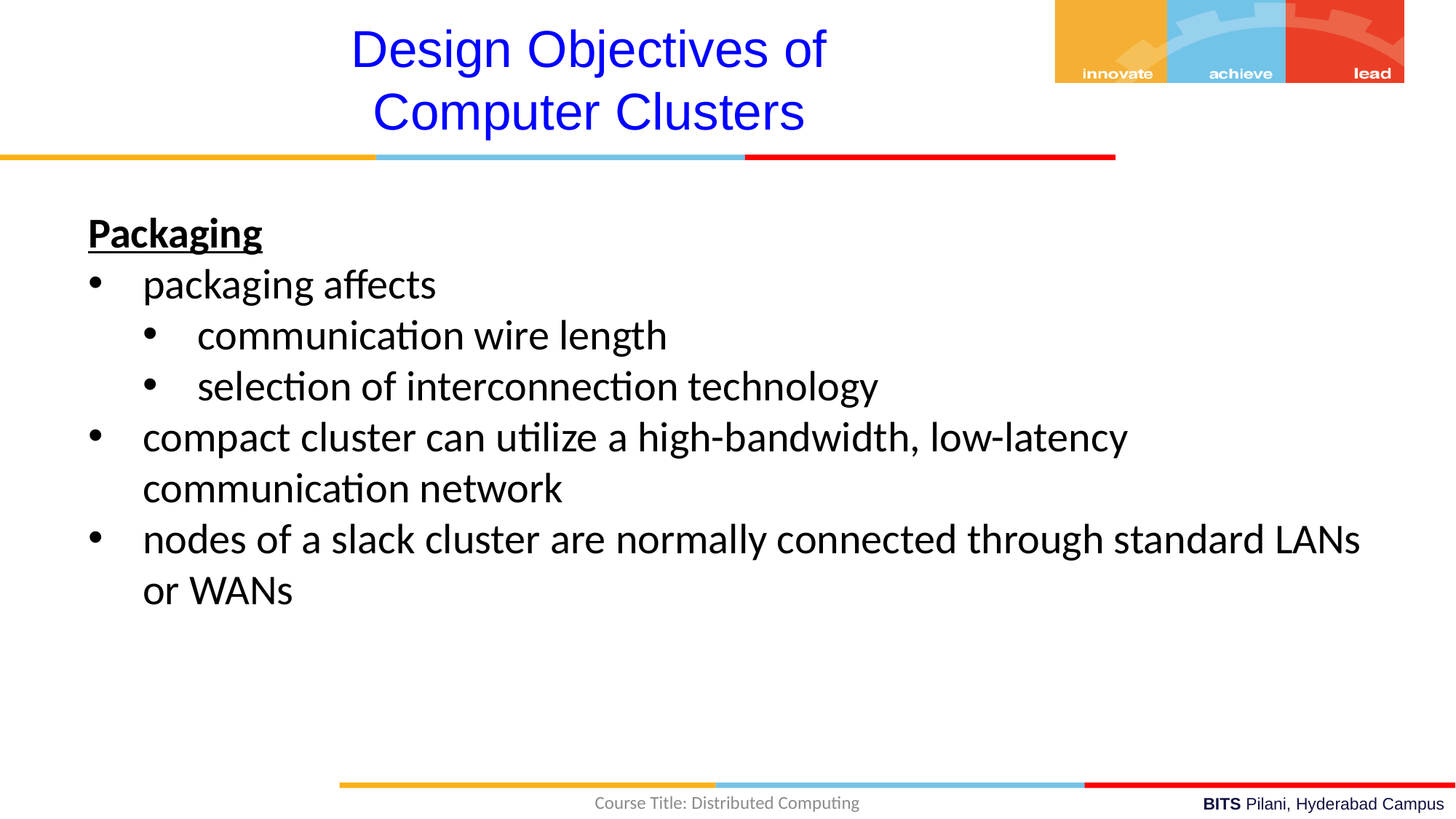

Design Objectives of Computer Clusters
Packaging
packaging affects
communication wire length
selection of interconnection technology
compact cluster can utilize a high-bandwidth, low-latency communication network
nodes of a slack cluster are normally connected through standard LANs or WANs
Course Title: Distributed Computing